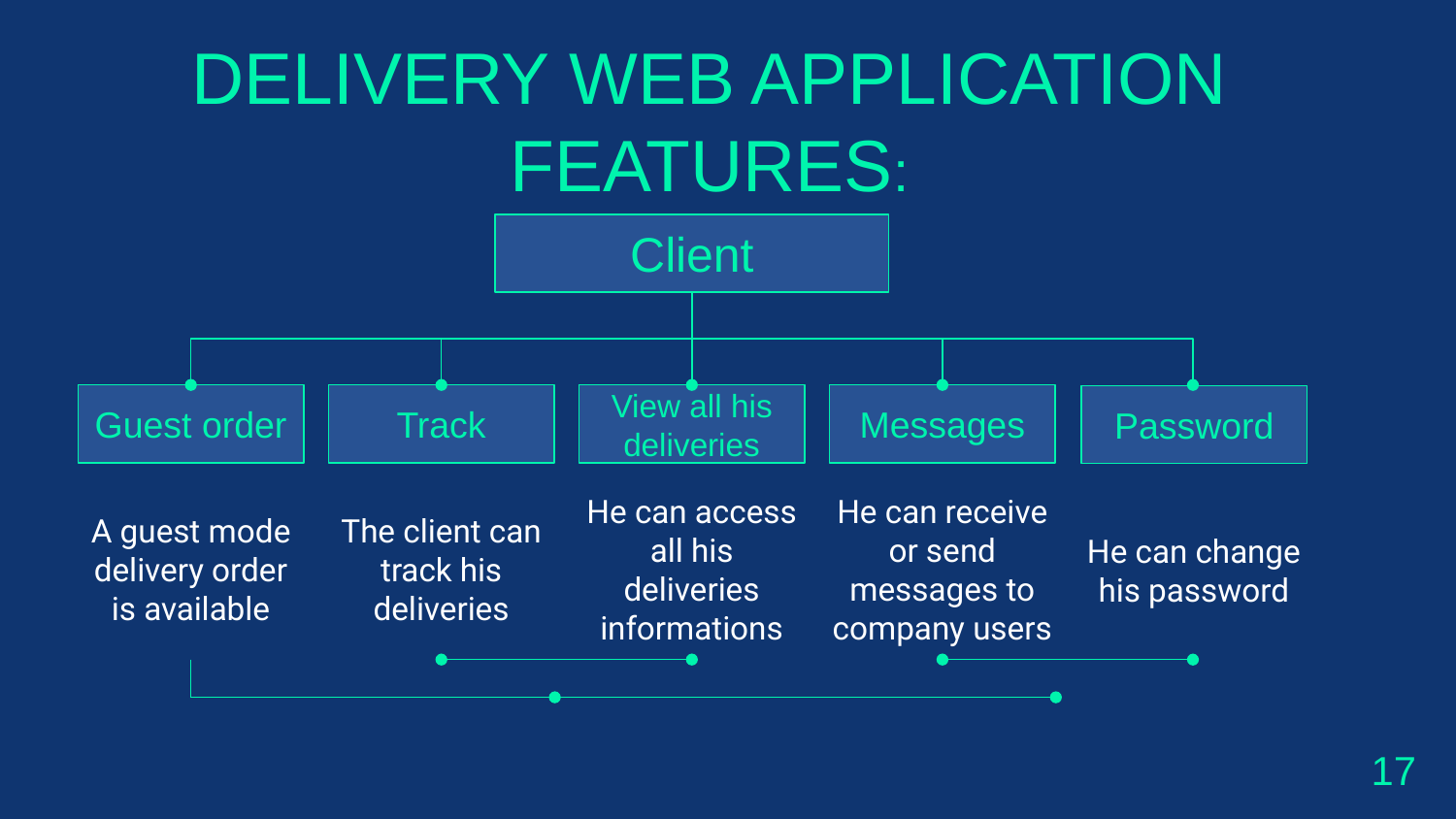

# DELIVERY WEB APPLICATION FEATURES:
Client
Guest order
A guest mode delivery order is available
Track
The client can track his deliveries
View all his deliveries
He can access all his deliveries informations
Messages
He can receive or send messages to company users
Password
He can change his password

17